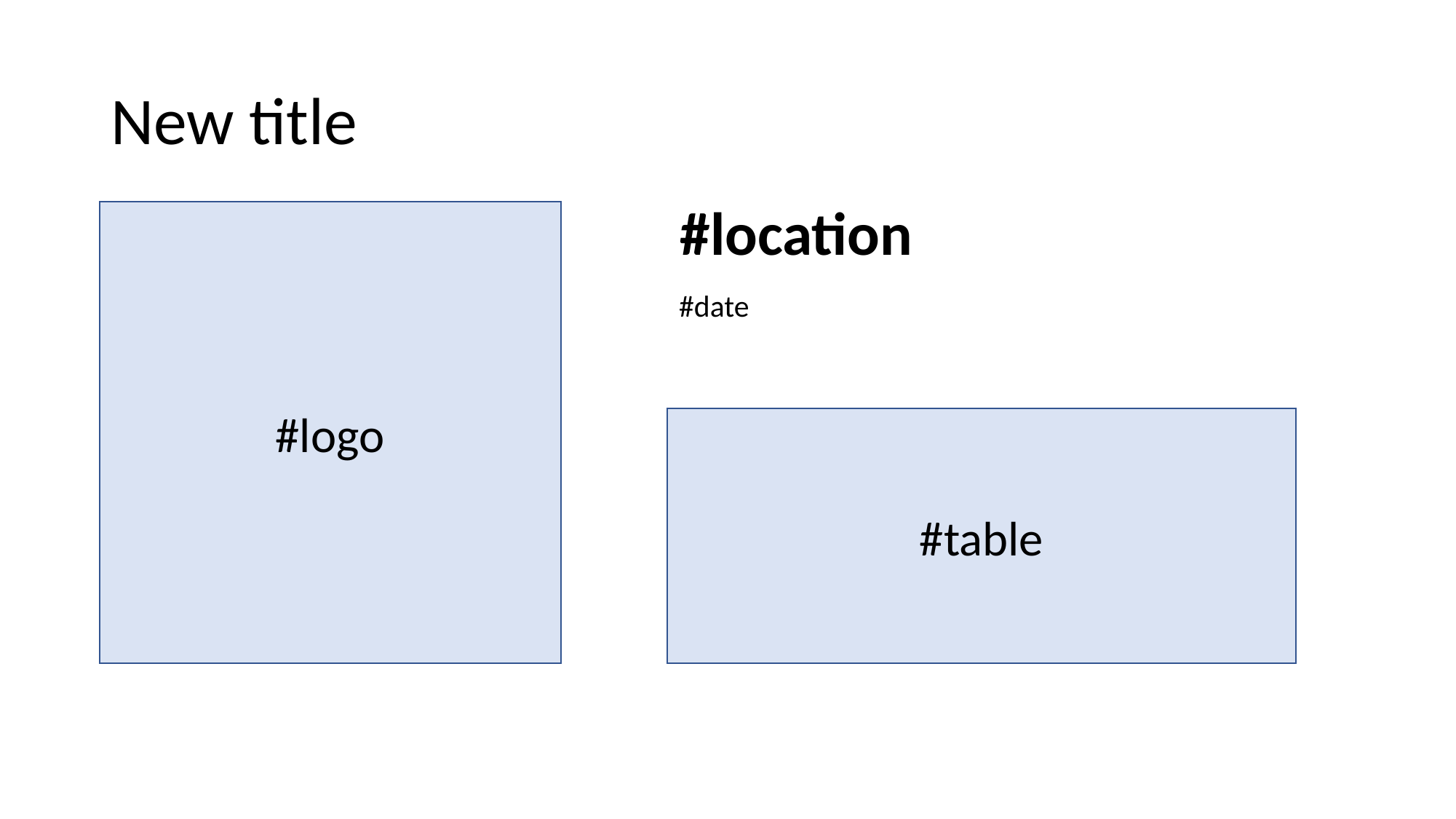

# New title
#location
#logo
#date
#table